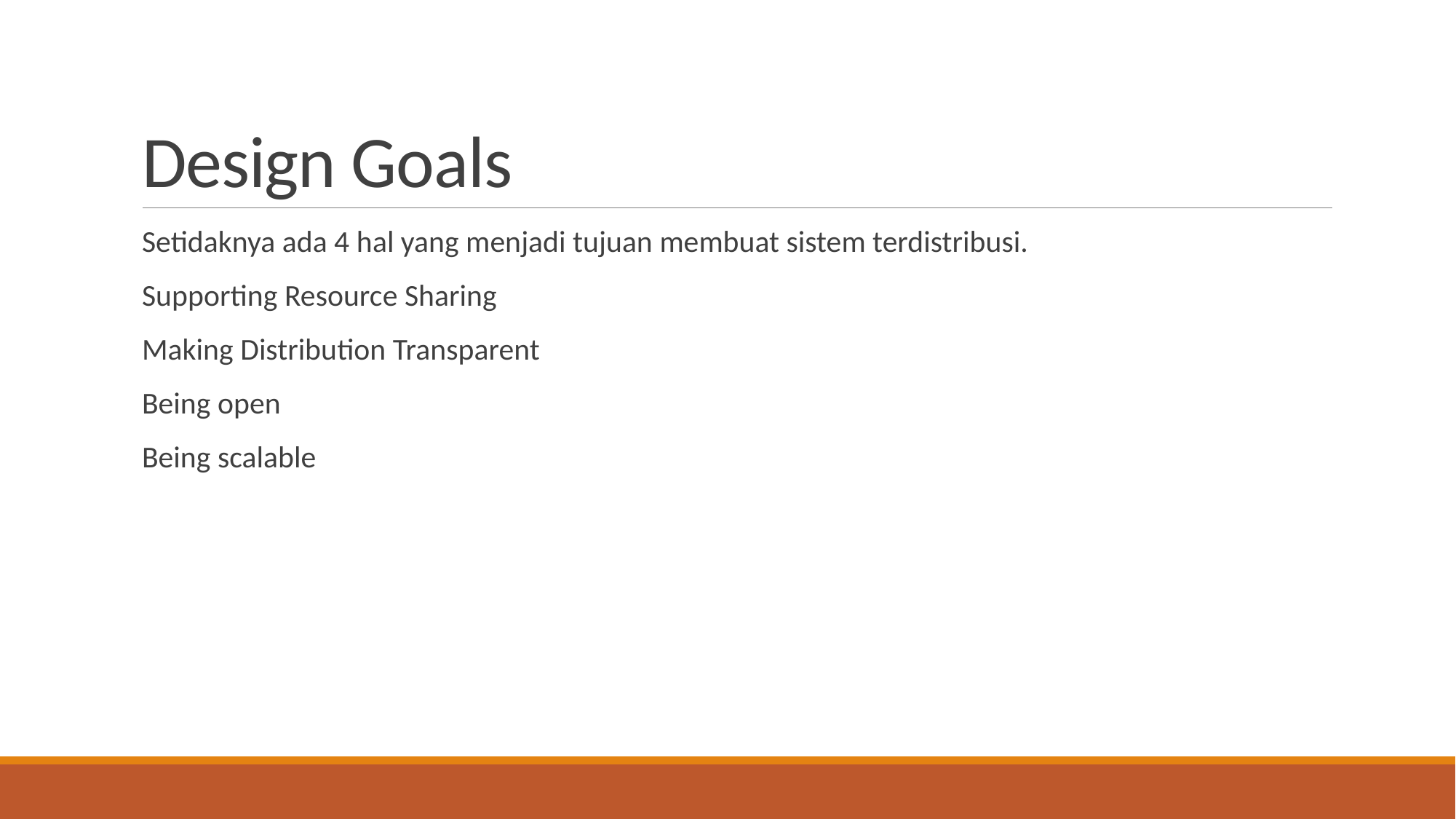

# Design Goals
Setidaknya ada 4 hal yang menjadi tujuan membuat sistem terdistribusi.
Supporting Resource Sharing
Making Distribution Transparent
Being open
Being scalable